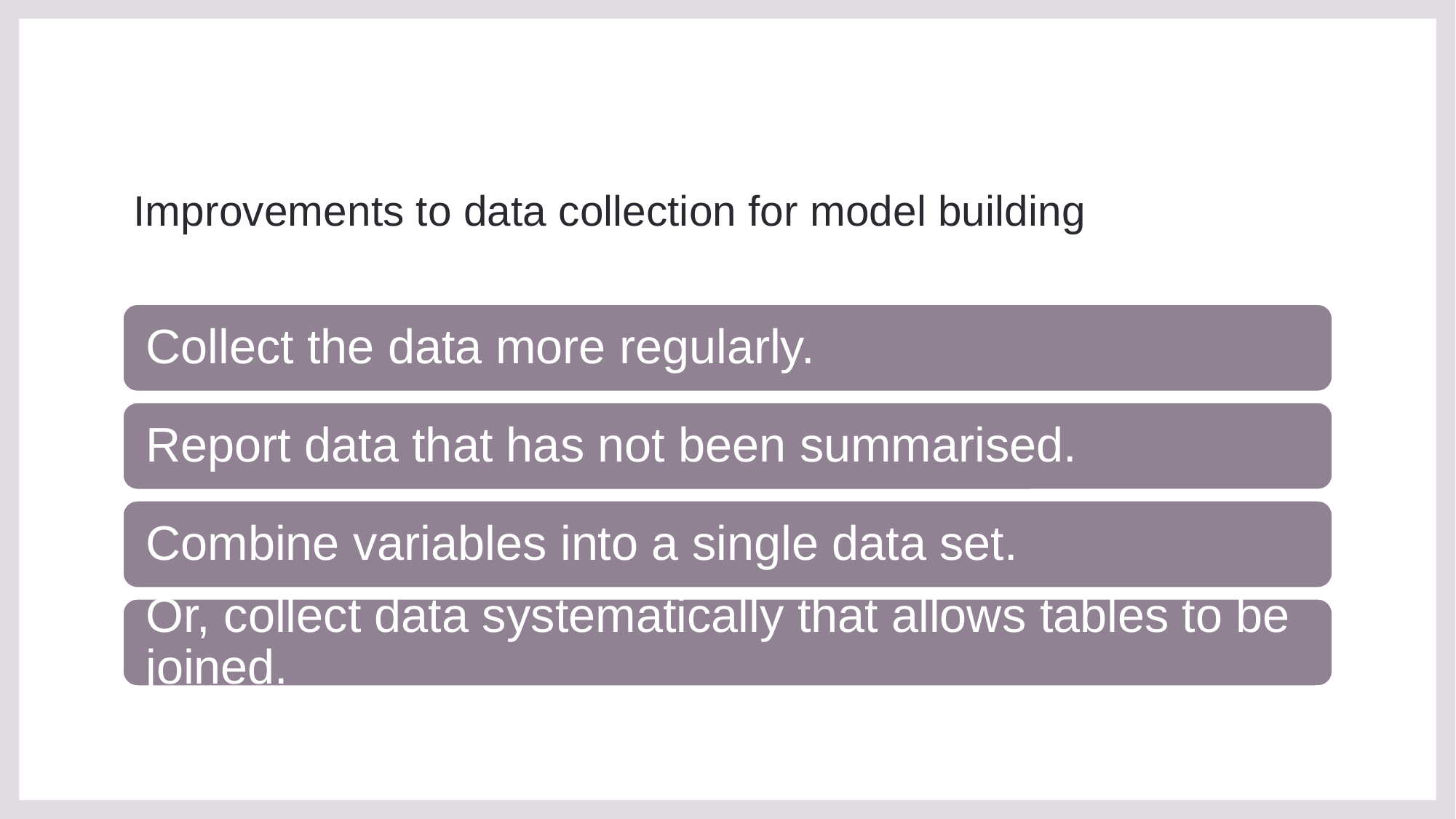

# Improvements to data collection for model building
Collect the data more regularly.
Report data that has not been summarised.
Combine variables into a single data set.
Or, collect data systematically that allows tables to be joined.